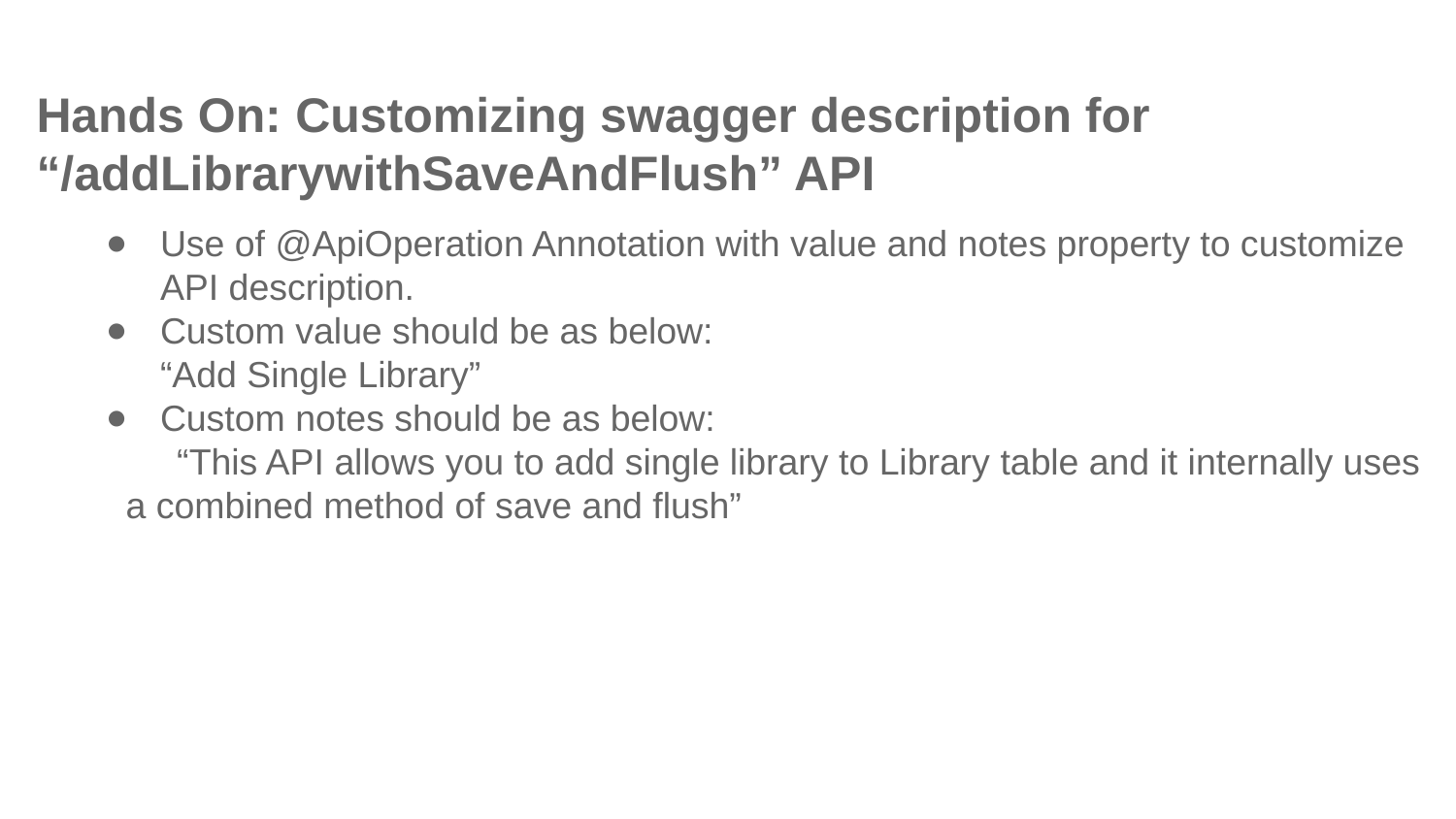

# Hands On: Customizing swagger description for “/addLibrarywithSaveAndFlush” API
Use of @ApiOperation Annotation with value and notes property to customize API description.
Custom value should be as below:
“Add Single Library”
Custom notes should be as below:
       “This API allows you to add single library to Library table and it internally uses    a combined method of save and flush”